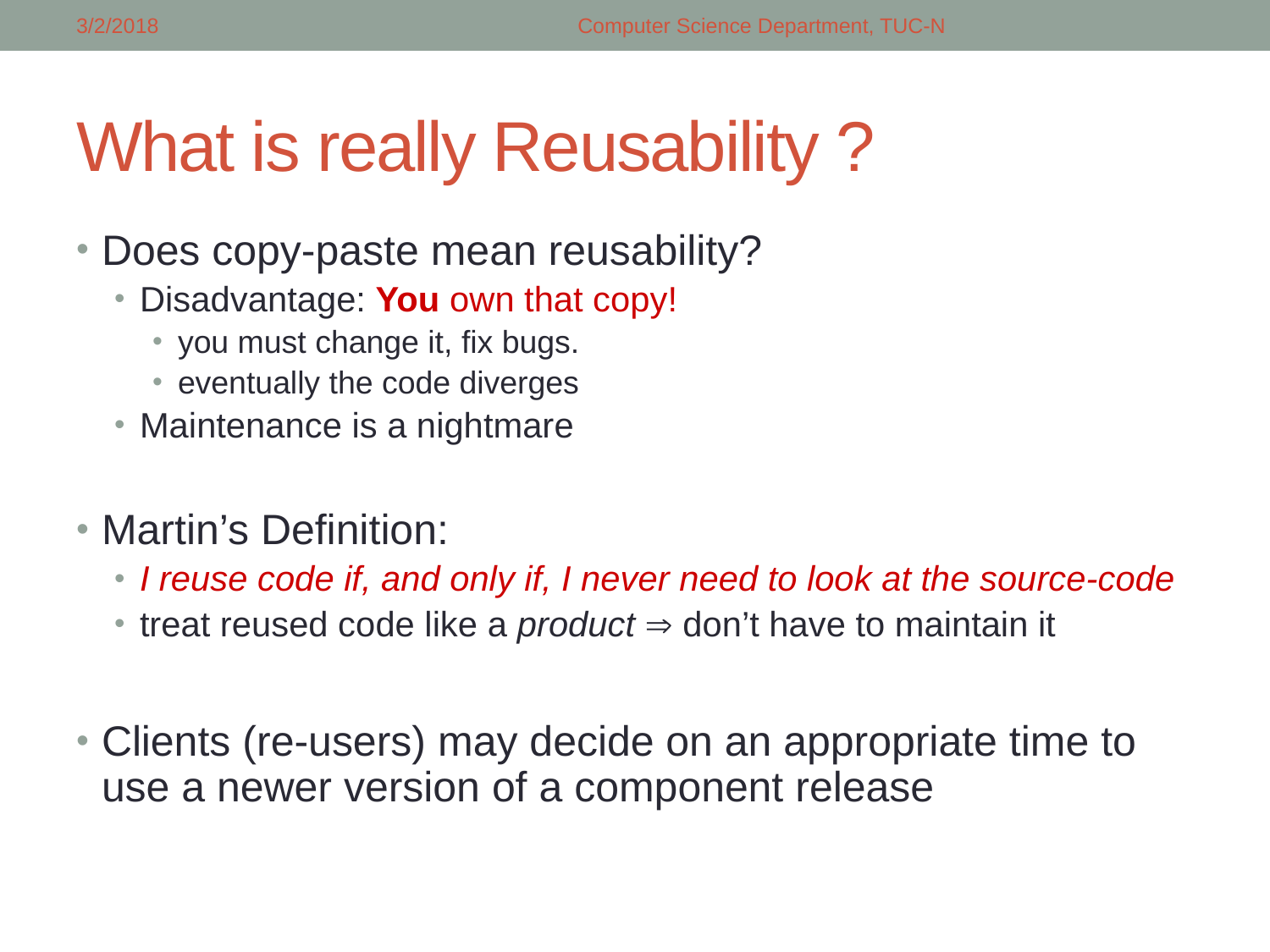

3/2/2018
Computer Science Department, TUC-N
# What is really Reusability ?
Does copy-paste mean reusability?
Disadvantage: You own that copy!
you must change it, fix bugs.
eventually the code diverges
Maintenance is a nightmare

Martin’s Definition:
I reuse code if, and only if, I never need to look at the source-code
treat reused code like a product ⇒ don’t have to maintain it

Clients (re-users) may decide on an appropriate time to use a newer version of a component release